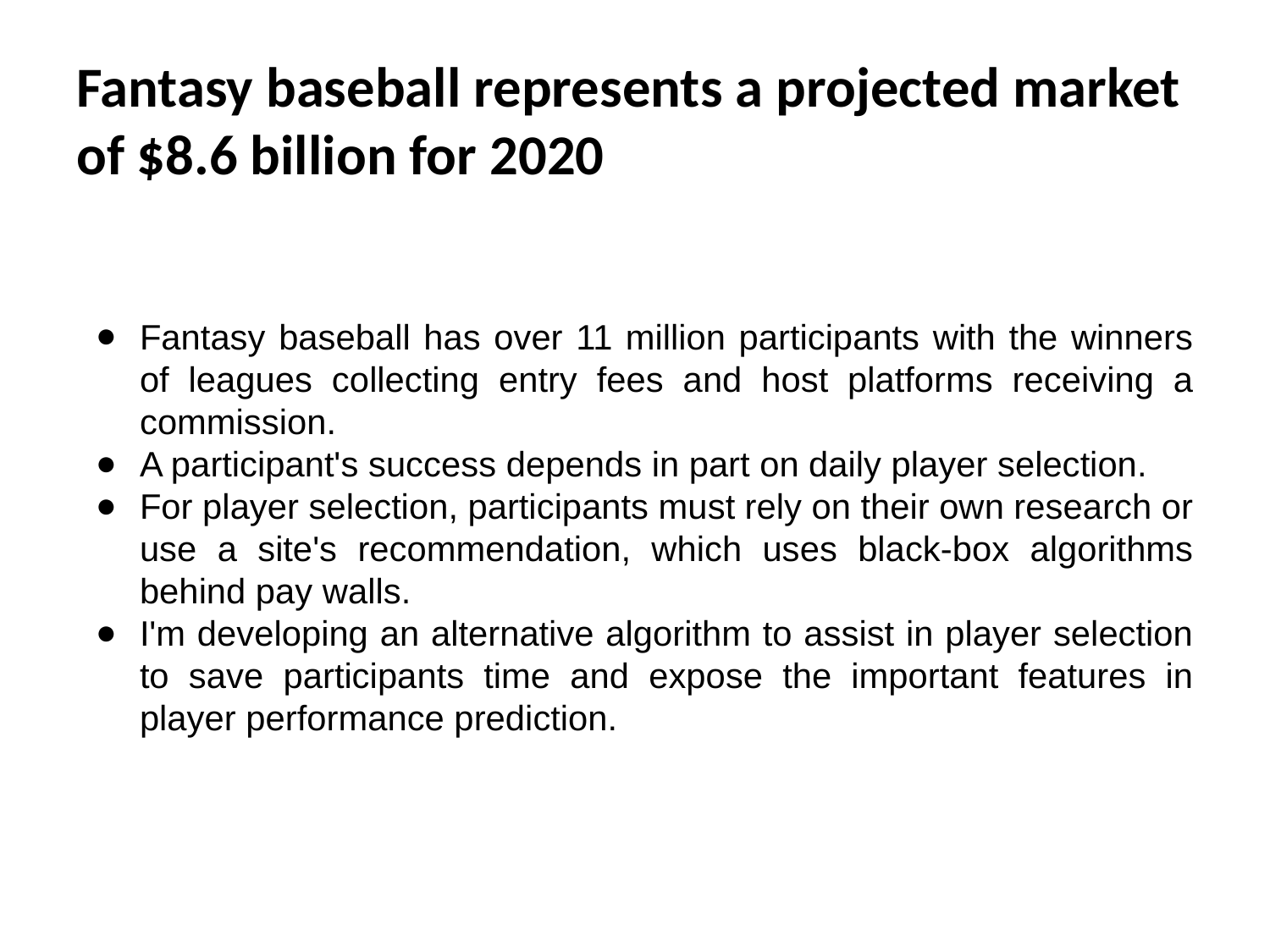

# Fantasy baseball represents a projected market of $8.6 billion for 2020
Fantasy baseball has over 11 million participants with the winners of leagues collecting entry fees and host platforms receiving a commission.
A participant's success depends in part on daily player selection.
For player selection, participants must rely on their own research or use a site's recommendation, which uses black-box algorithms behind pay walls.
I'm developing an alternative algorithm to assist in player selection to save participants time and expose the important features in player performance prediction.